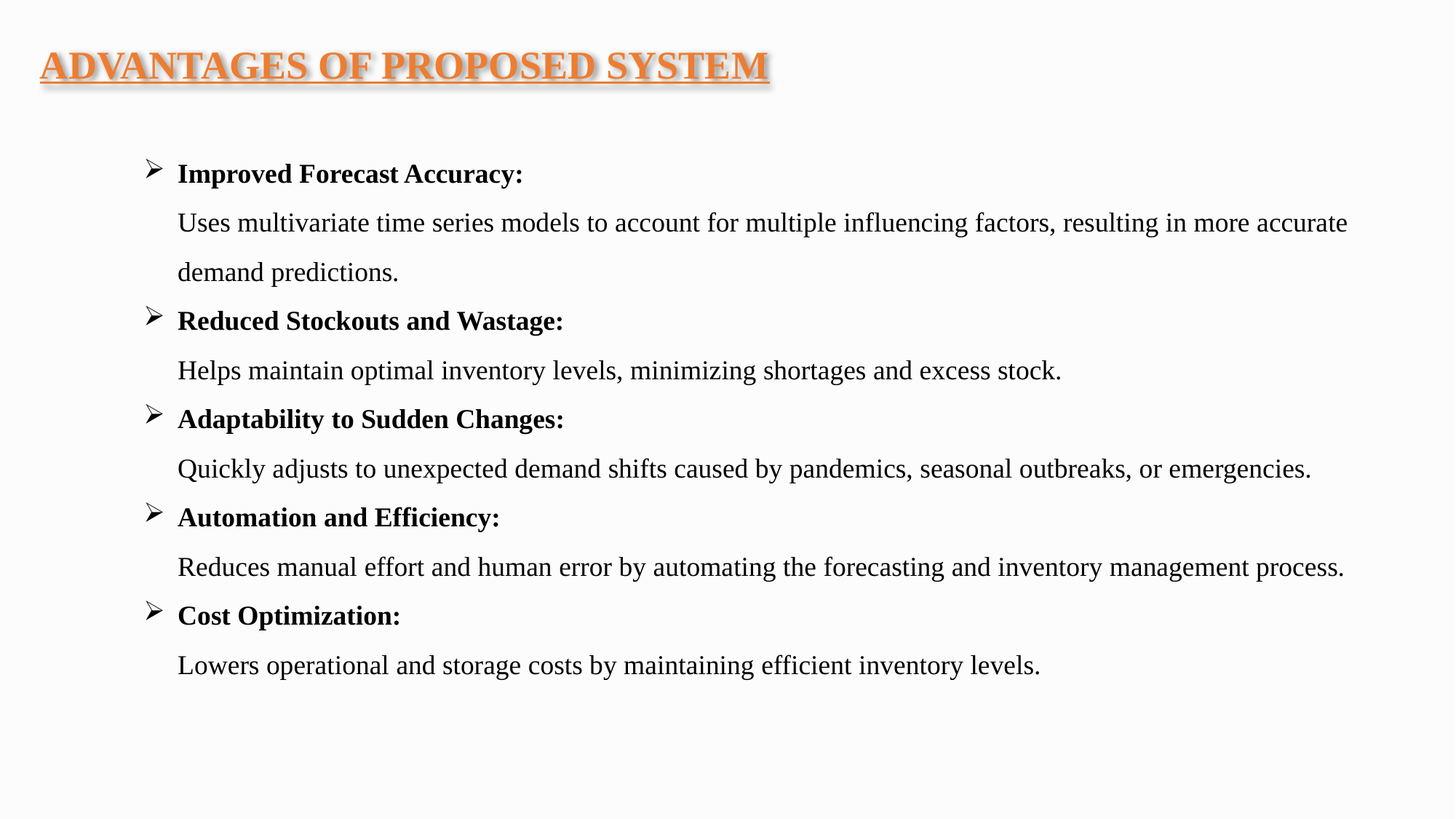

ADVANTAGES OF PROPOSED SYSTEM
Improved Forecast Accuracy:
Uses multivariate time series models to account for multiple influencing factors, resulting in more accurate demand predictions.
Reduced Stockouts and Wastage:
Helps maintain optimal inventory levels, minimizing shortages and excess stock.
Adaptability to Sudden Changes:
Quickly adjusts to unexpected demand shifts caused by pandemics, seasonal outbreaks, or emergencies.
Automation and Efficiency:
Reduces manual effort and human error by automating the forecasting and inventory management process.
Cost Optimization:
Lowers operational and storage costs by maintaining efficient inventory levels.